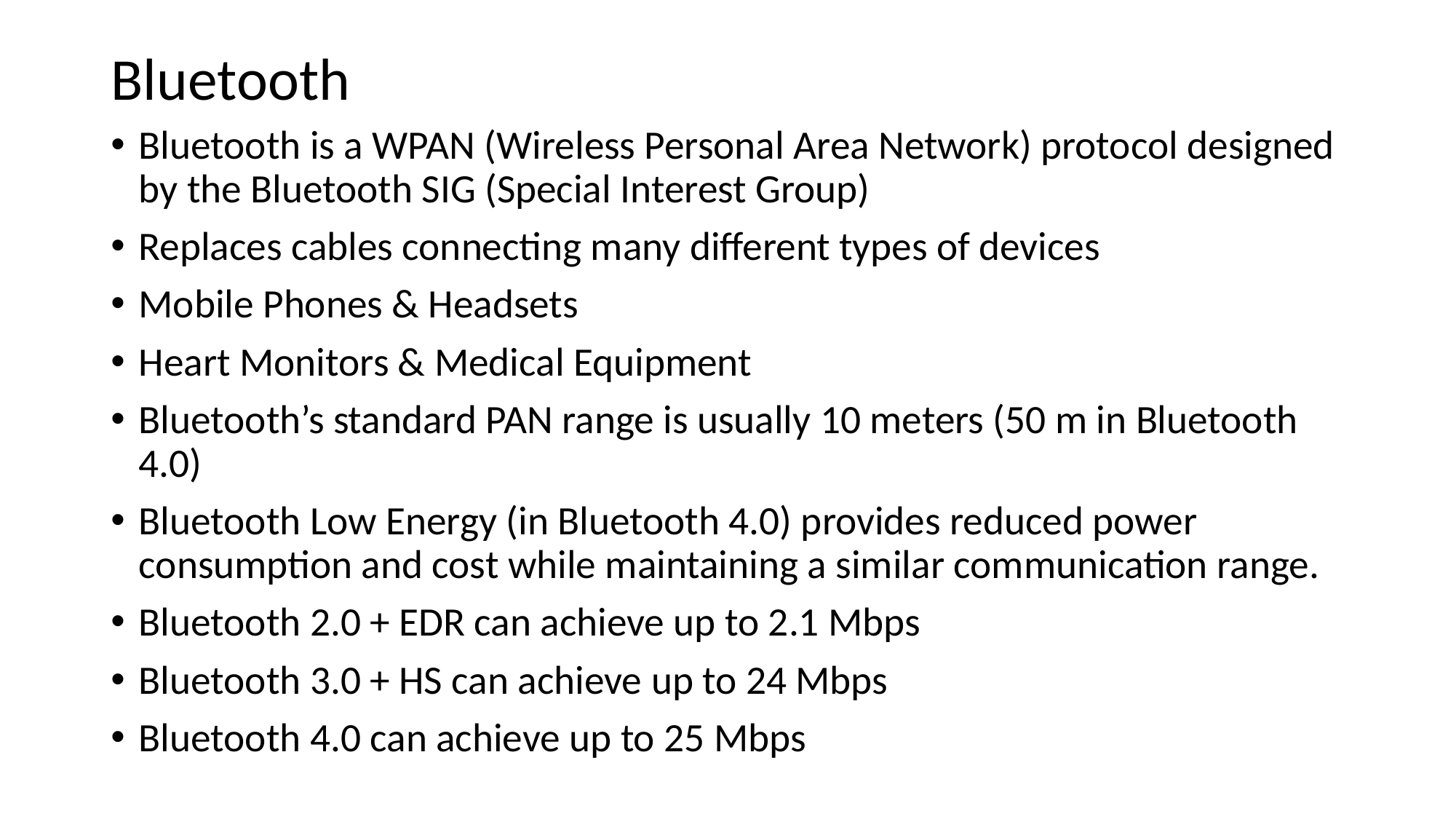

# Bluetooth
Bluetooth is a WPAN (Wireless Personal Area Network) protocol designed by the Bluetooth SIG (Special Interest Group)
Replaces cables connecting many different types of devices
Mobile Phones & Headsets
Heart Monitors & Medical Equipment
Bluetooth’s standard PAN range is usually 10 meters (50 m in Bluetooth 4.0)
Bluetooth Low Energy (in Bluetooth 4.0) provides reduced power consumption and cost while maintaining a similar communication range.
Bluetooth 2.0 + EDR can achieve up to 2.1 Mbps
Bluetooth 3.0 + HS can achieve up to 24 Mbps
Bluetooth 4.0 can achieve up to 25 Mbps